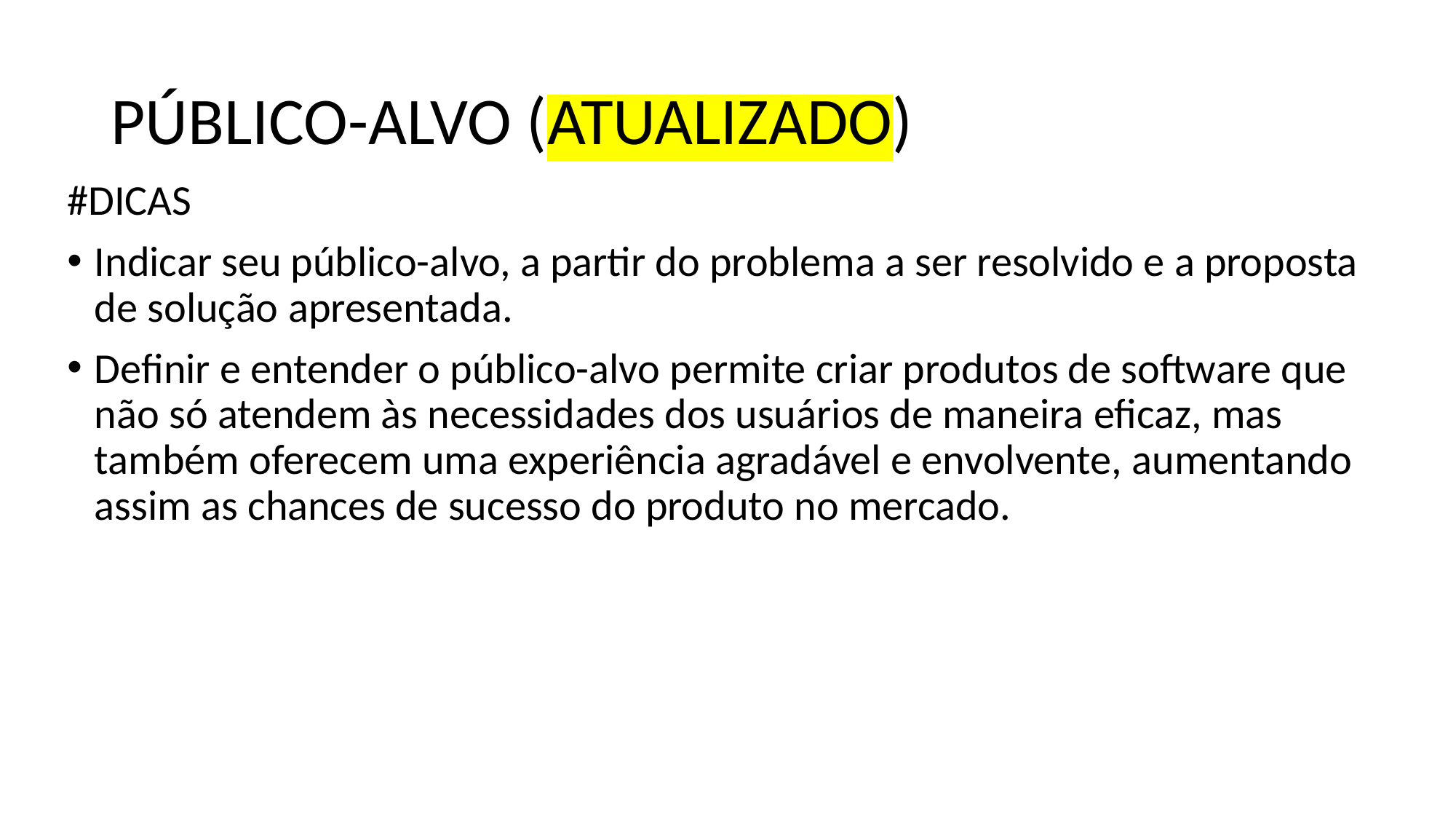

# PÚBLICO-ALVO (ATUALIZADO)
#DICAS
Indicar seu público-alvo, a partir do problema a ser resolvido e a proposta de solução apresentada.
Definir e entender o público-alvo permite criar produtos de software que não só atendem às necessidades dos usuários de maneira eficaz, mas também oferecem uma experiência agradável e envolvente, aumentando assim as chances de sucesso do produto no mercado.